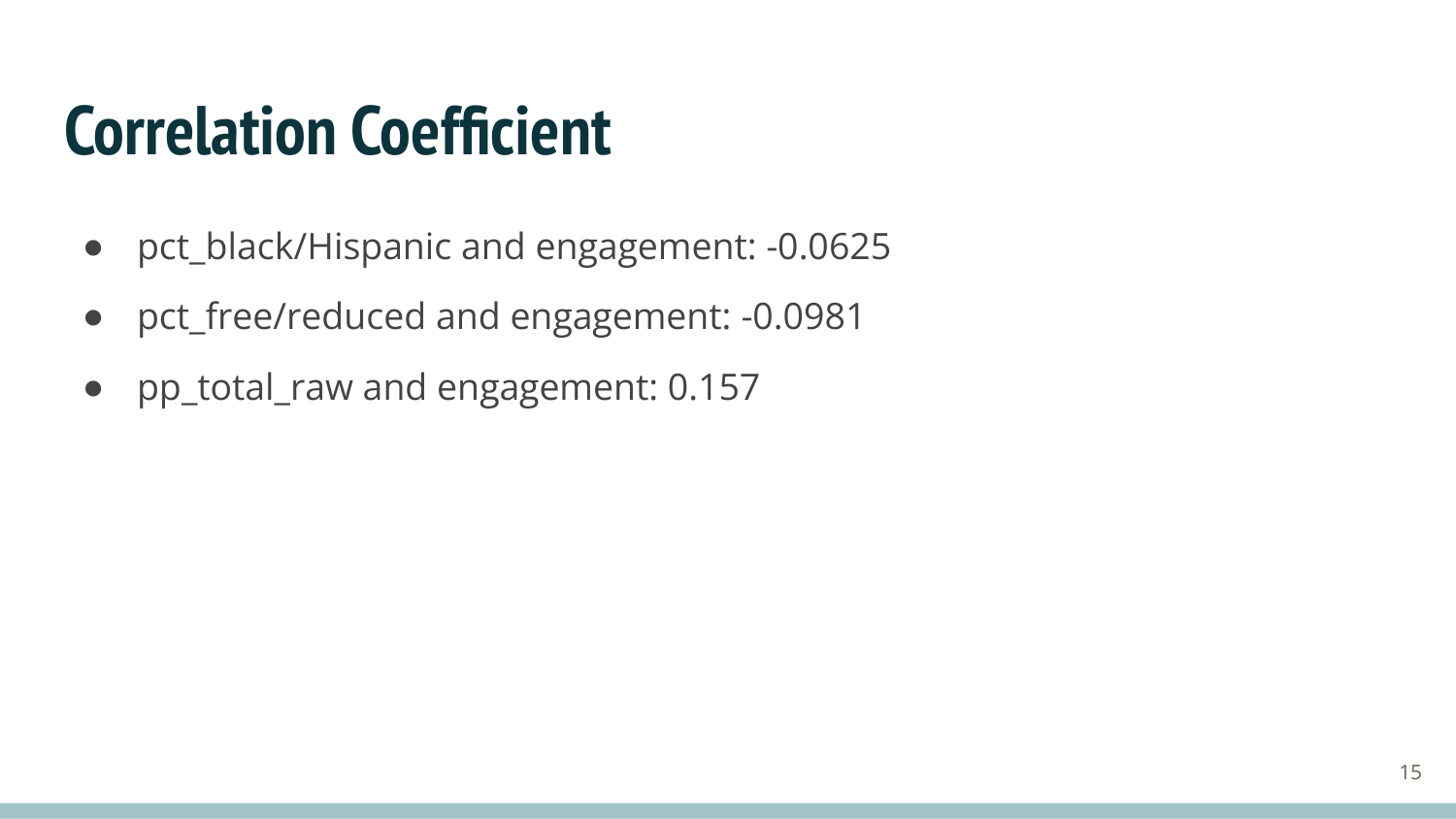

# Correlation Coefficient
pct_black/Hispanic and engagement: -0.0625
pct_free/reduced and engagement: -0.0981
pp_total_raw and engagement: 0.157
15